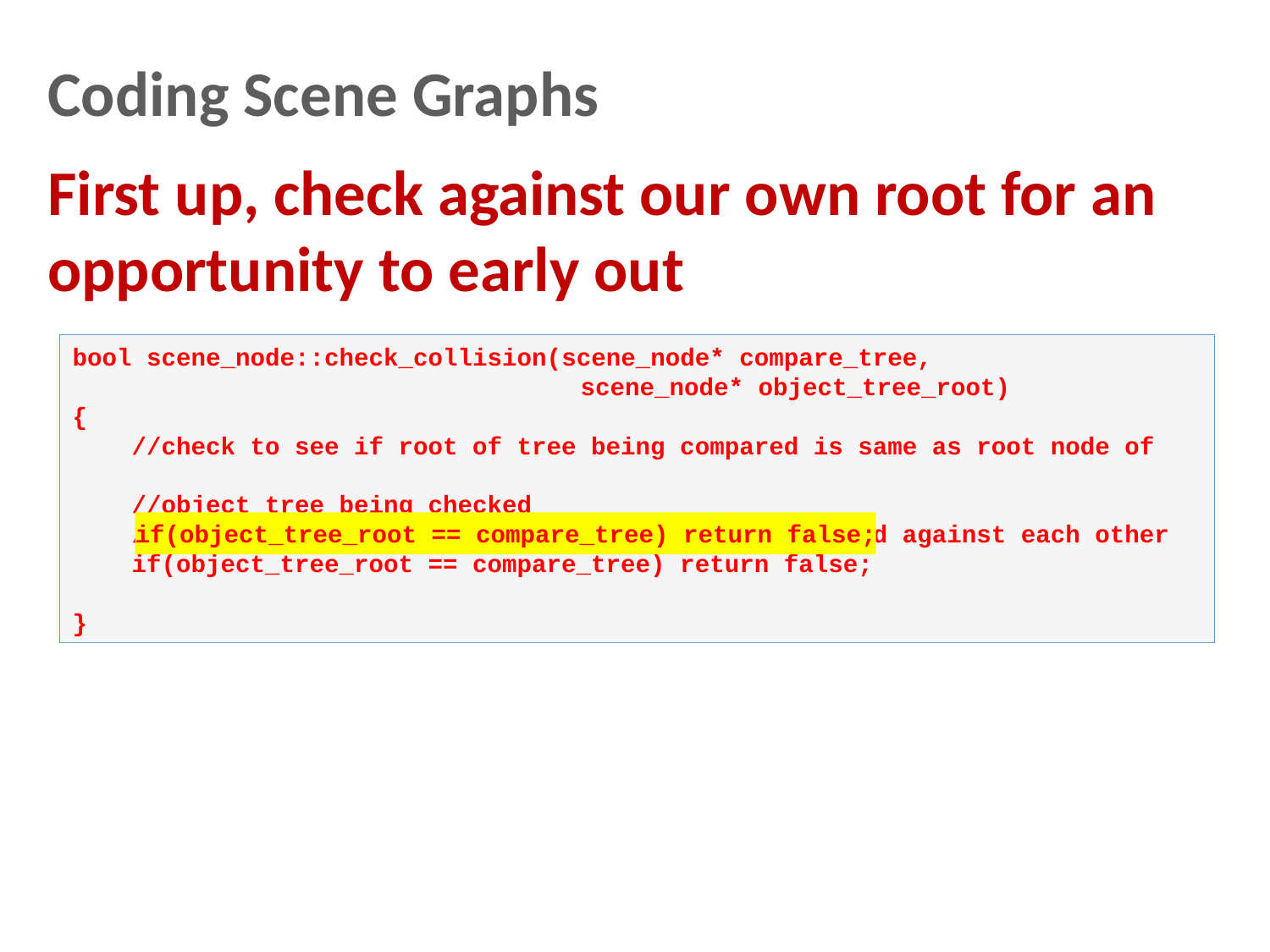

Coding Scene Graphs
First up, check against our own root for an opportunity to early out
bool scene_node::check_collision(scene_node* compare_tree, 						scene_node* object_tree_root)
{
    //check to see if root of tree being compared is same as root node of
    //object tree being checked
    // i.e. stop object node and children being checked against each other
    if(object_tree_root == compare_tree) return false;

}
if(object_tree_root == compare_tree) return false;